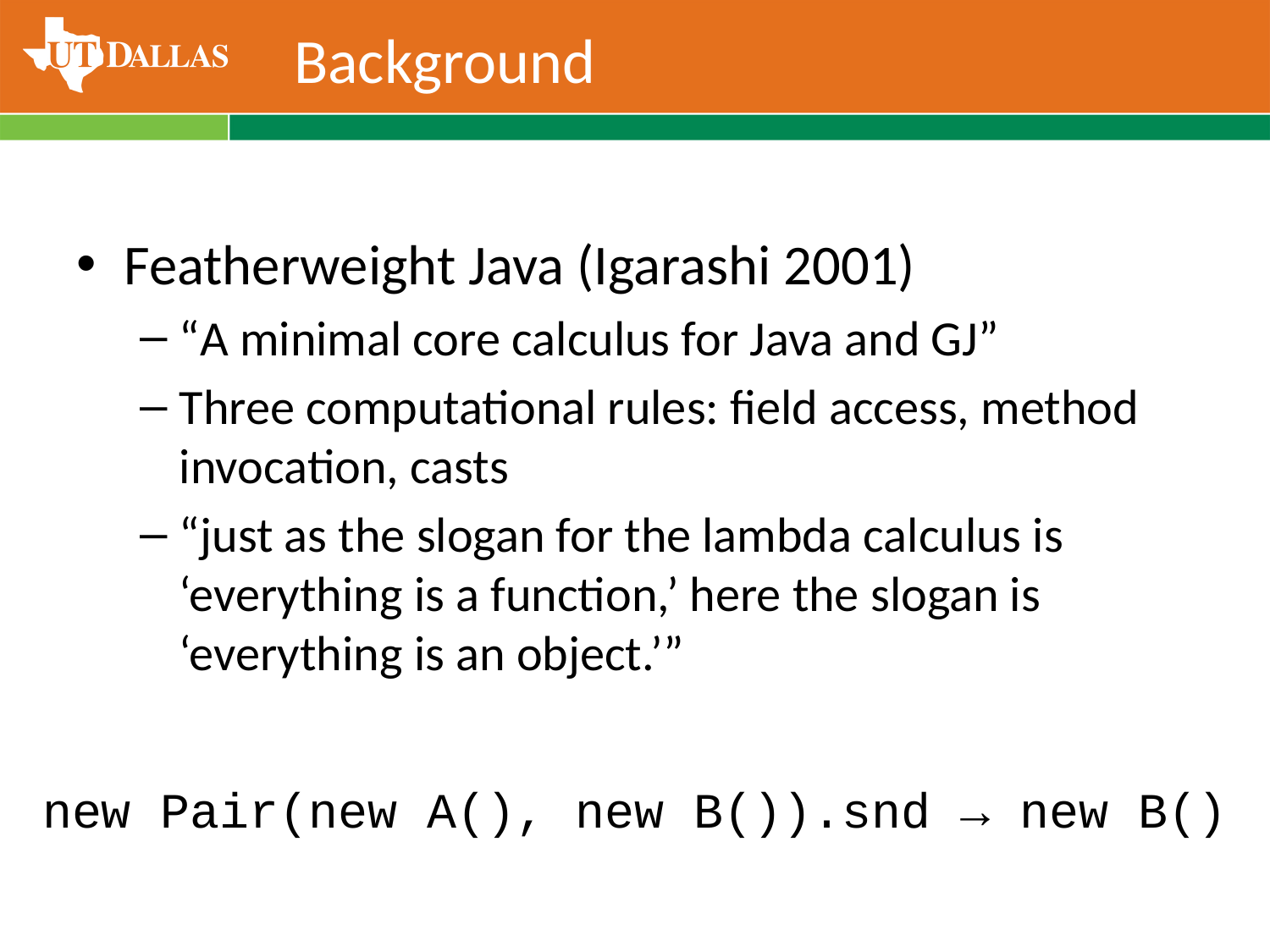

# Background
Featherweight Java (Igarashi 2001)
“A minimal core calculus for Java and GJ”
Three computational rules: field access, method invocation, casts
“just as the slogan for the lambda calculus is ‘everything is a function,’ here the slogan is ‘everything is an object.’”
new Pair(new A(), new B()).snd → new B()